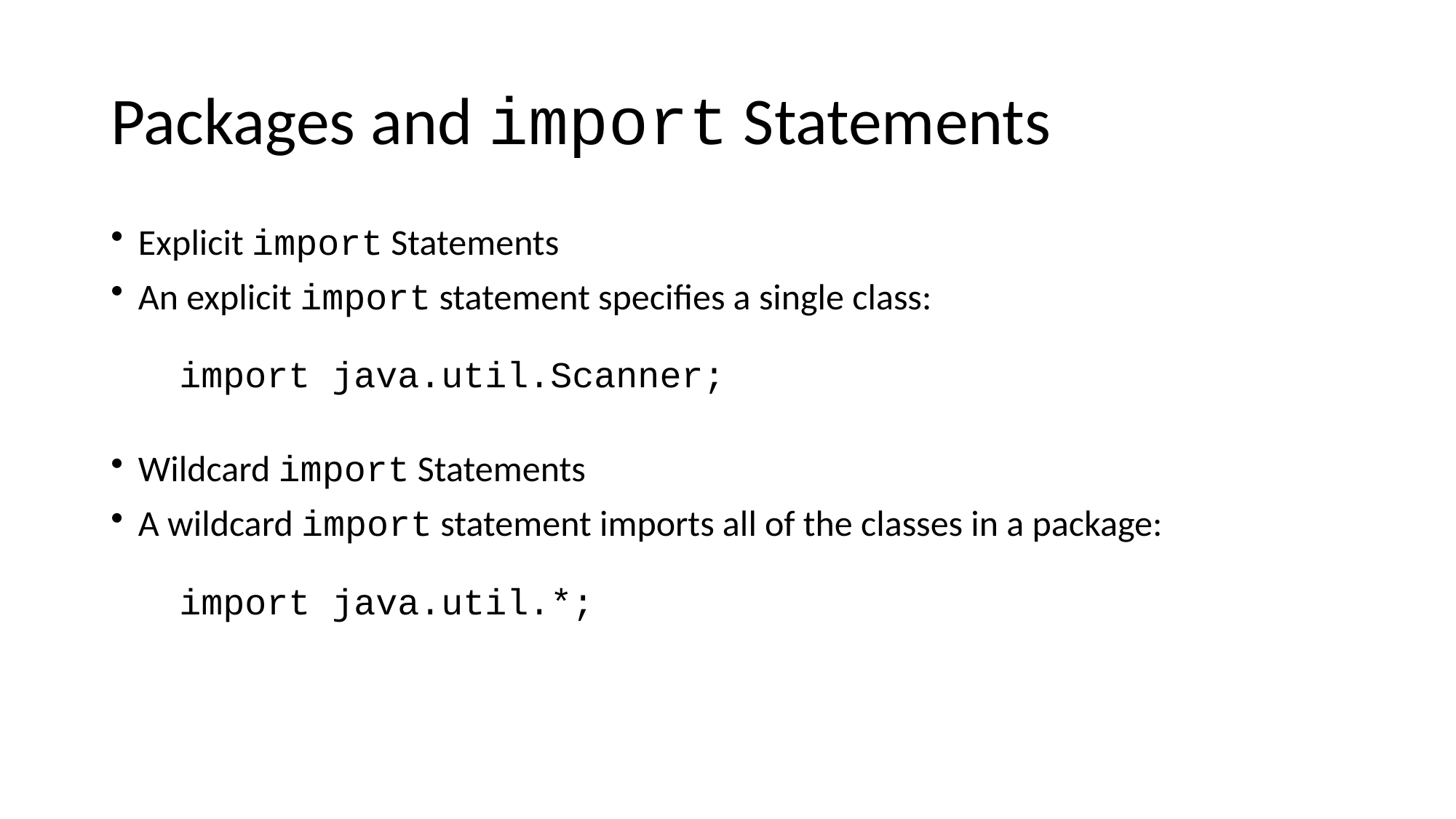

# Packages and import Statements
Explicit import Statements
An explicit import statement specifies a single class:
     import java.util.Scanner;
Wildcard import Statements
A wildcard import statement imports all of the classes in a package:
     import java.util.*;